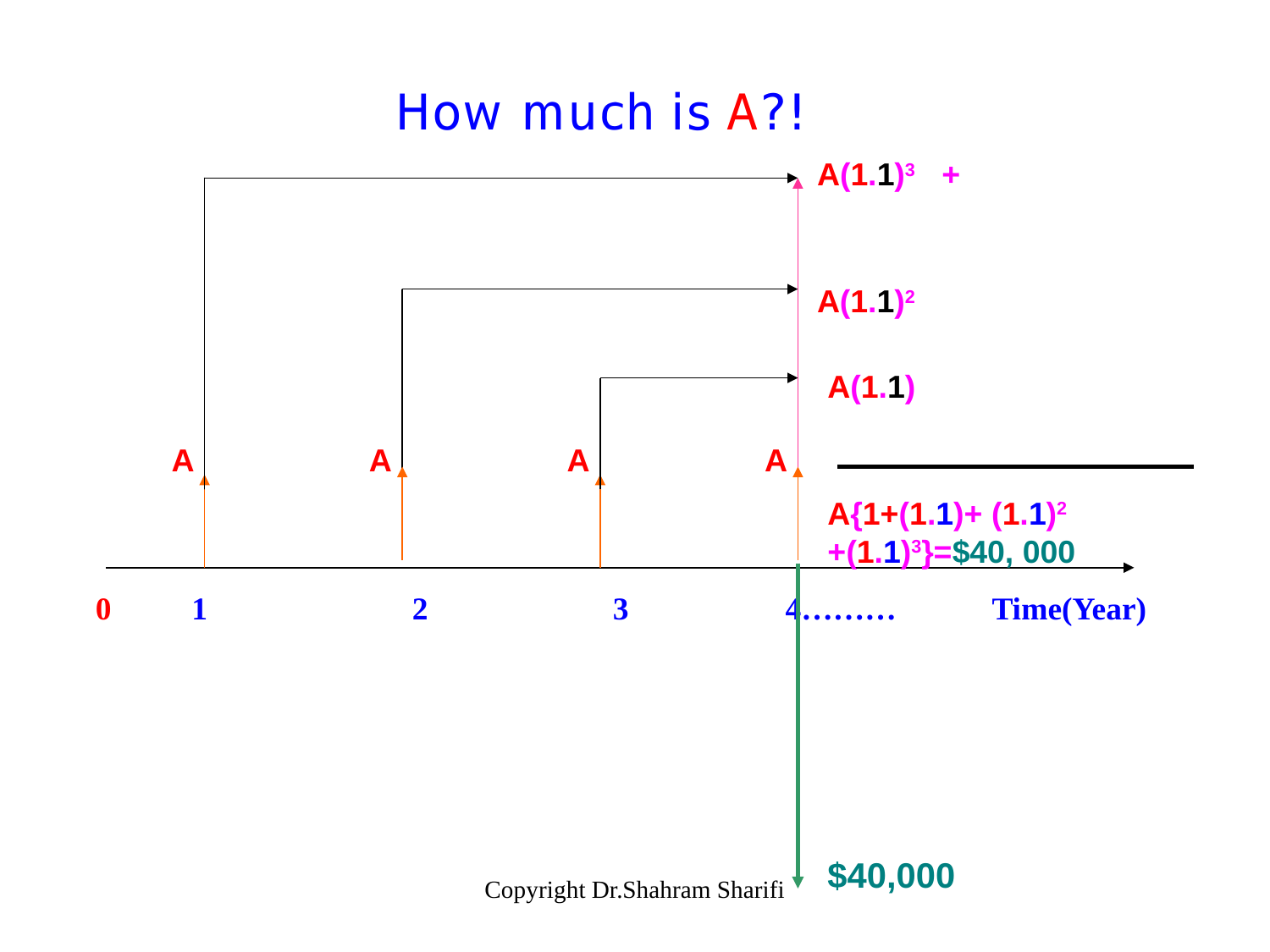

How much is A?!
A(1.1)3   +
A(1.1)2
A(1.1)
A                    A                    A                    A
A{1+(1.1)+ (1.1)2 +(1.1)3}=$40, 000
         0          1		 2                       3		4………	          Time(Year)
$40,000
Copyright Dr.Shahram Sharifi